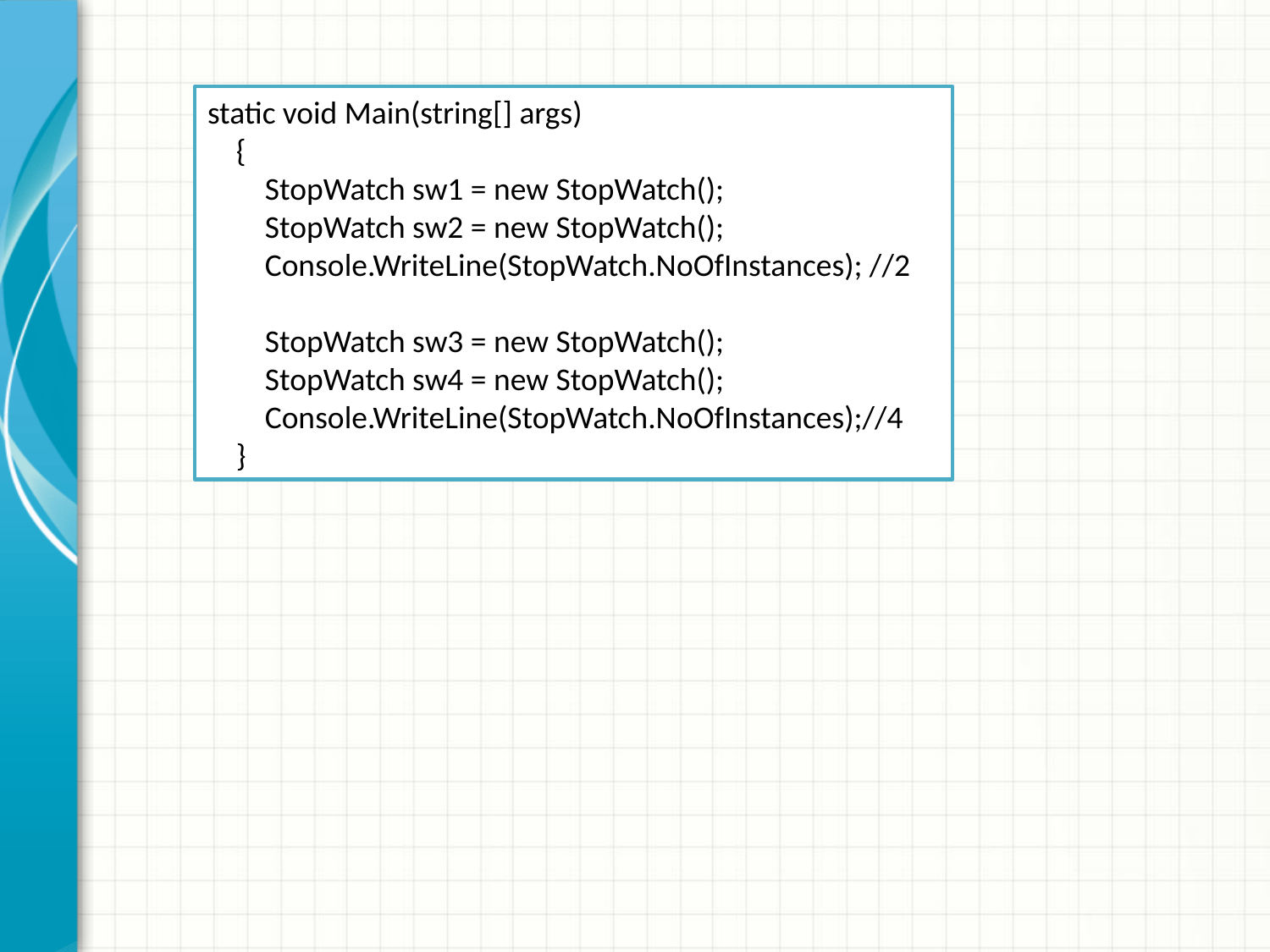

static void Main(string[] args)
    {
        StopWatch sw1 = new StopWatch();
        StopWatch sw2 = new StopWatch();
        Console.WriteLine(StopWatch.NoOfInstances); //2

        StopWatch sw3 = new StopWatch();
        StopWatch sw4 = new StopWatch();
        Console.WriteLine(StopWatch.NoOfInstances);//4
    }